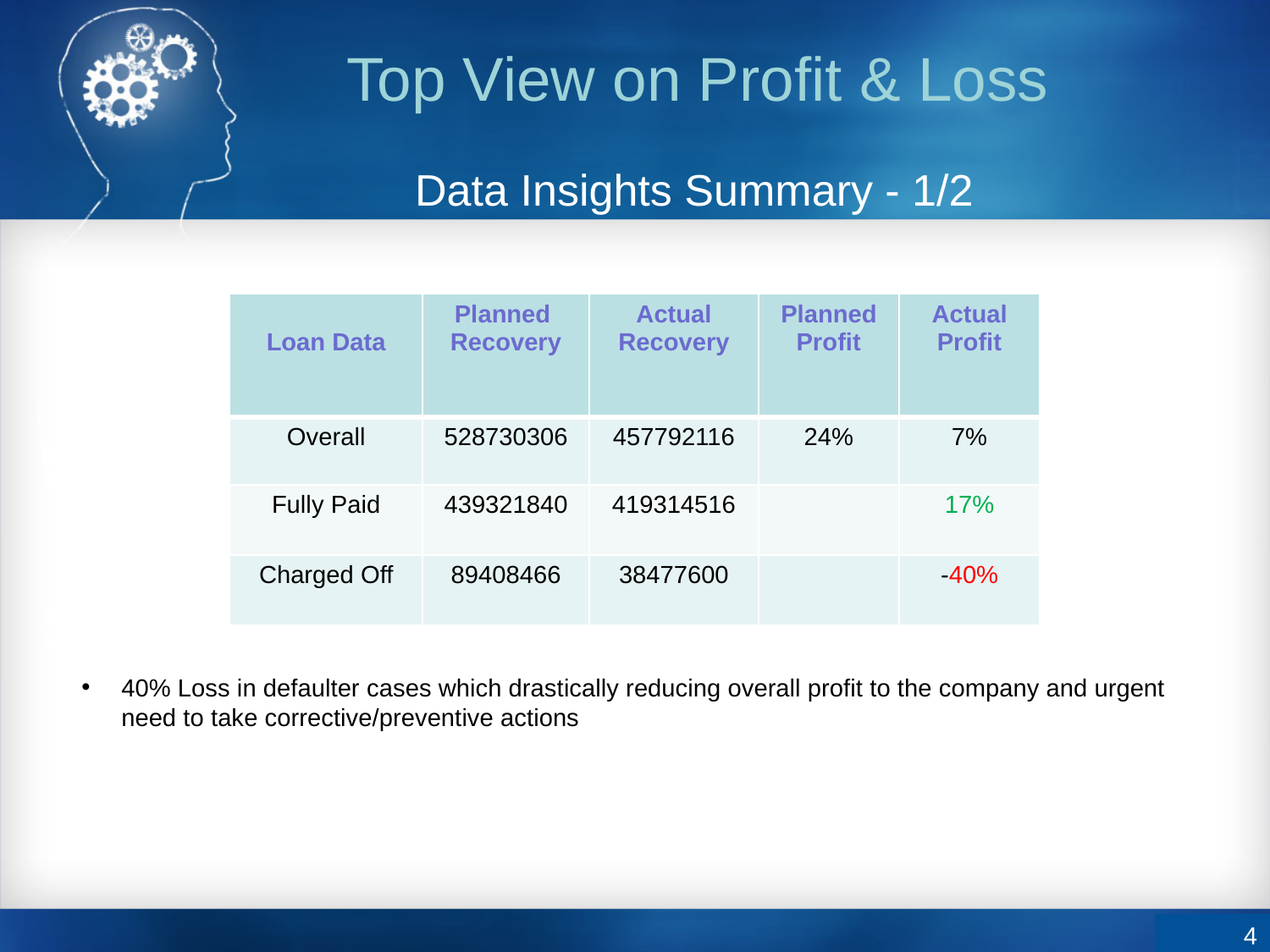

# Top View on Profit & Loss
Data Insights Summary - 1/2
| Loan Data | Planned Recovery | Actual Recovery | Planned Profit | Actual Profit |
| --- | --- | --- | --- | --- |
| Overall | 528730306 | 457792116 | 24% | 7% |
| Fully Paid | 439321840 | 419314516 |  | 17% |
| Charged Off | 89408466 | 38477600 |  | -40% |
40% Loss in defaulter cases which drastically reducing overall profit to the company and urgent need to take corrective/preventive actions

4